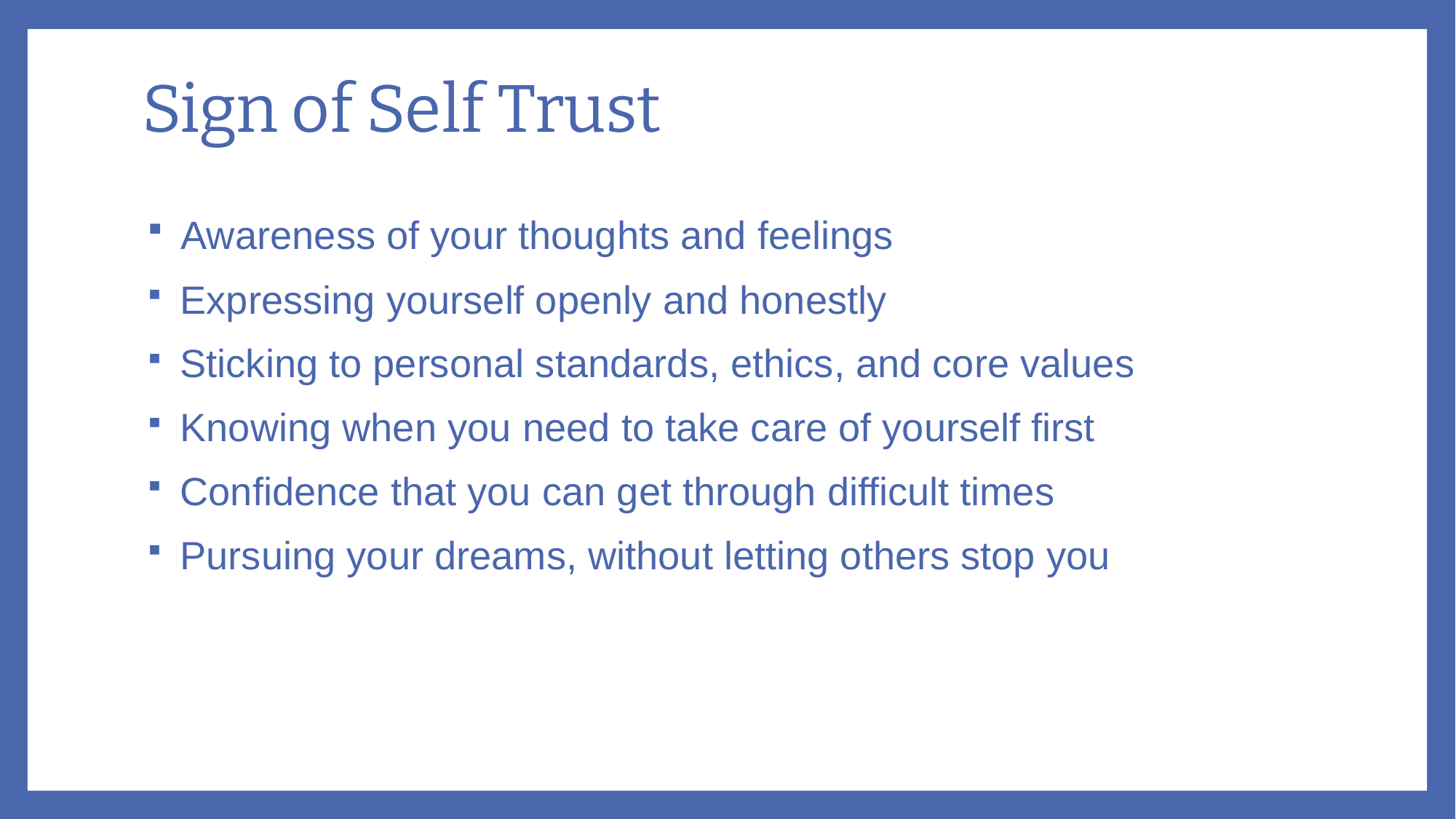

# Sign of Self Trust
 Awareness of your thoughts and feelings
 Expressing yourself openly and honestly
 Sticking to personal standards, ethics, and core values
 Knowing when you need to take care of yourself first
 Confidence that you can get through difficult times
 Pursuing your dreams, without letting others stop you